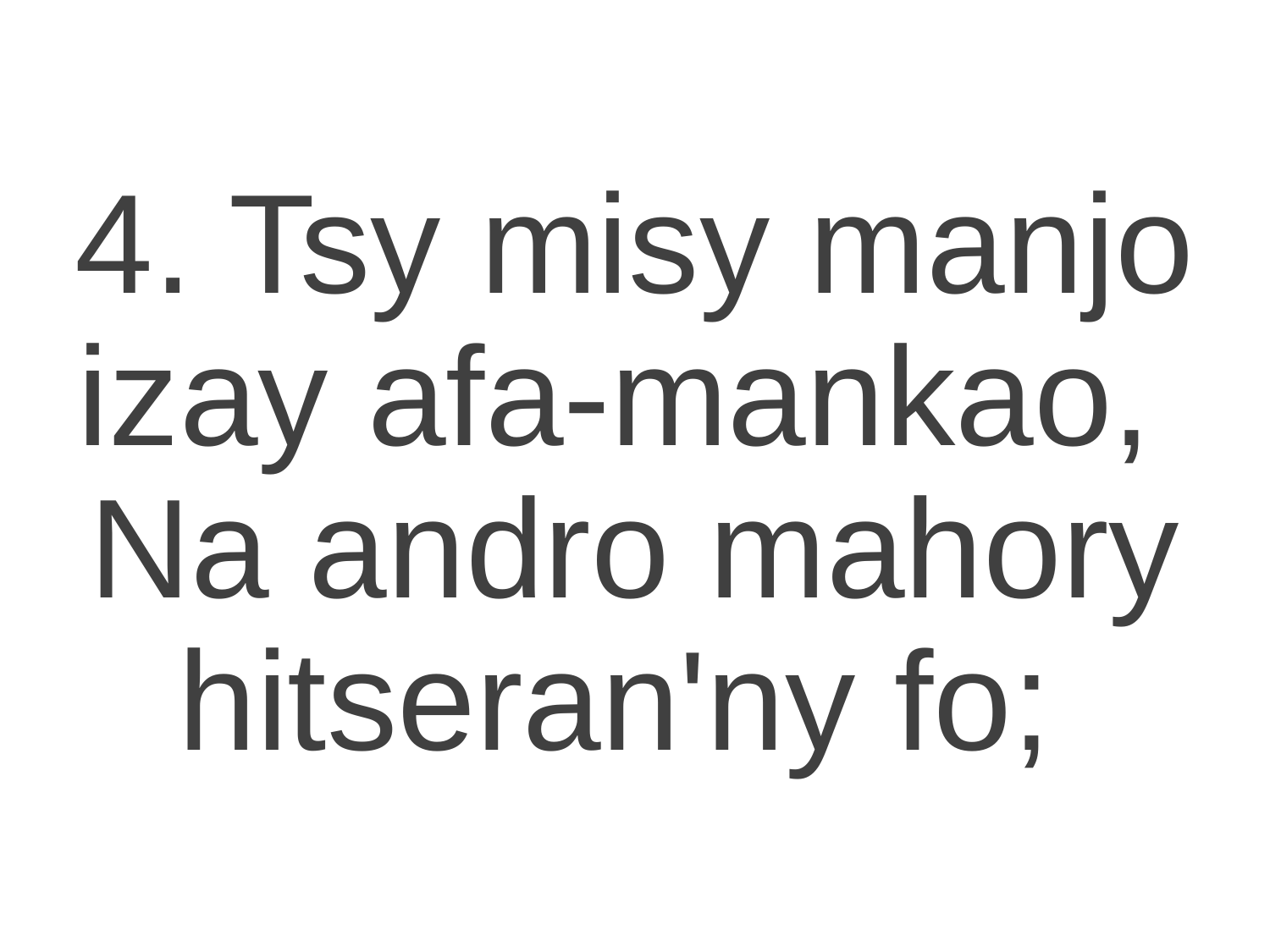

4. Tsy misy manjo izay afa-mankao,
Na andro mahory hitseran'ny fo;